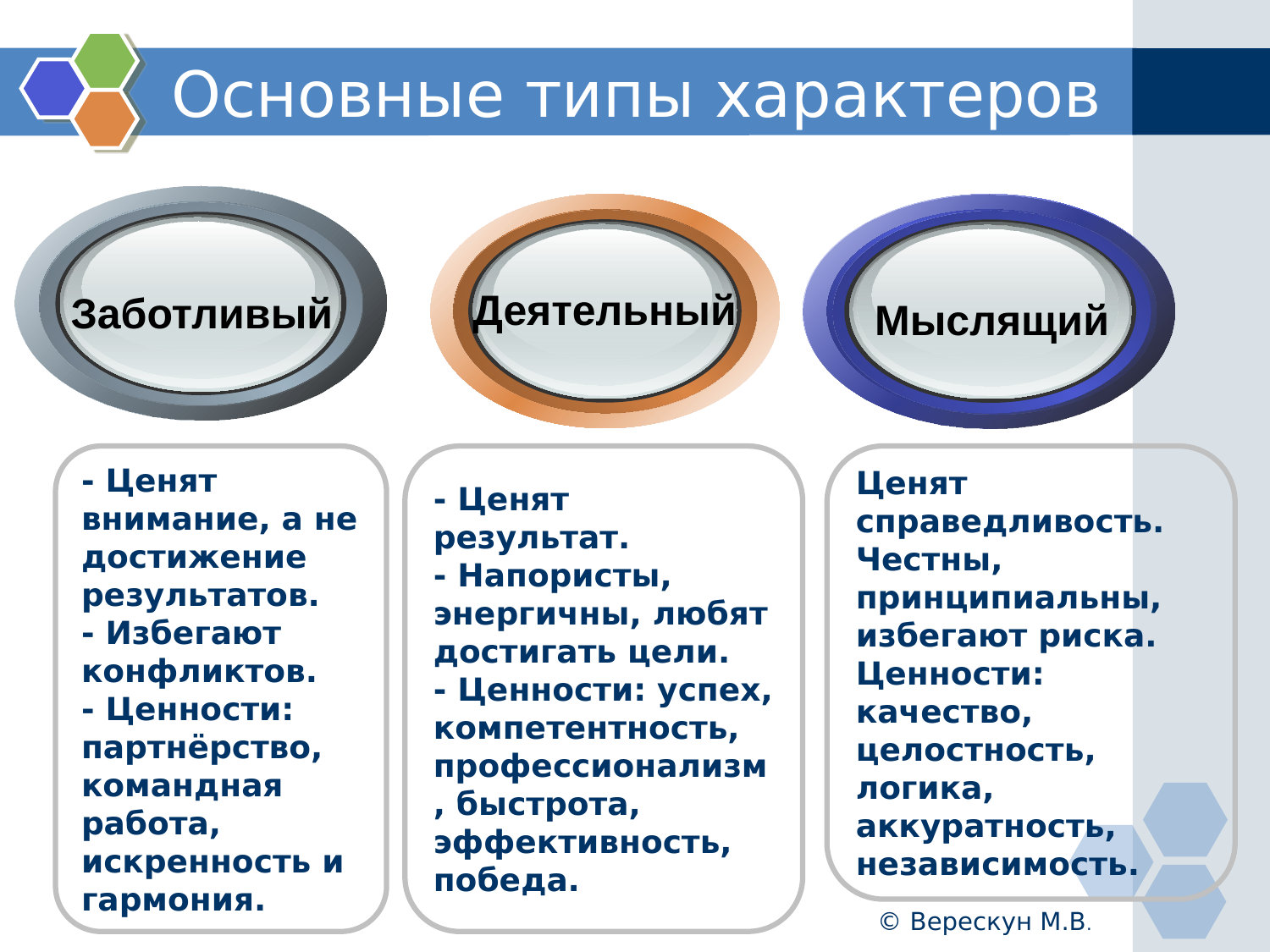

# Основные типы характеров

Заботливый

Вные
Деятельный

Мыслящий
- Ценят внимание, а не достижение результатов.
- Избегают конфликтов.
- Ценности: партнёрство, командная работа, искренность и гармония.
- Ценят результат.
- Напористы, энергичны, любят достигать цели.
- Ценности: успех, компетентность, профессионализм, быстрота, эффективность, победа.
Ценят справедливость.
Честны, принципиальны, избегают риска.
Ценности: качество, целостность, логика, аккуратность, независимость.
© Верескун М.В.